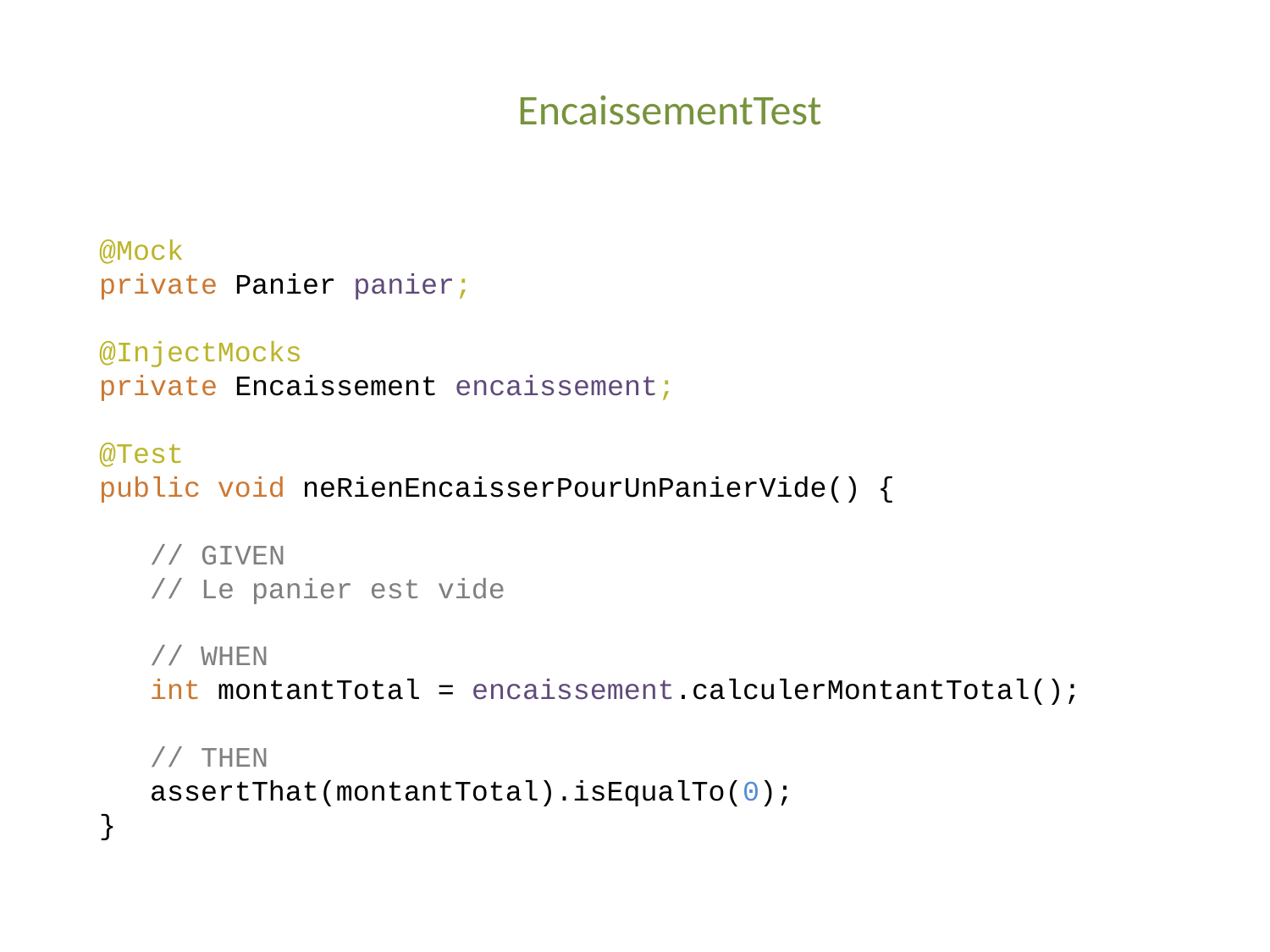

EncaissementTest
@Mock
private Panier panier;

@InjectMocks
private Encaissement encaissement;

@Test
public void neRienEncaisserPourUnPanierVide() {
   // GIVEN
   // Le panier est vide

   // WHEN
   int montantTotal = encaissement.calculerMontantTotal();

   // THEN
   assertThat(montantTotal).isEqualTo(0);
}